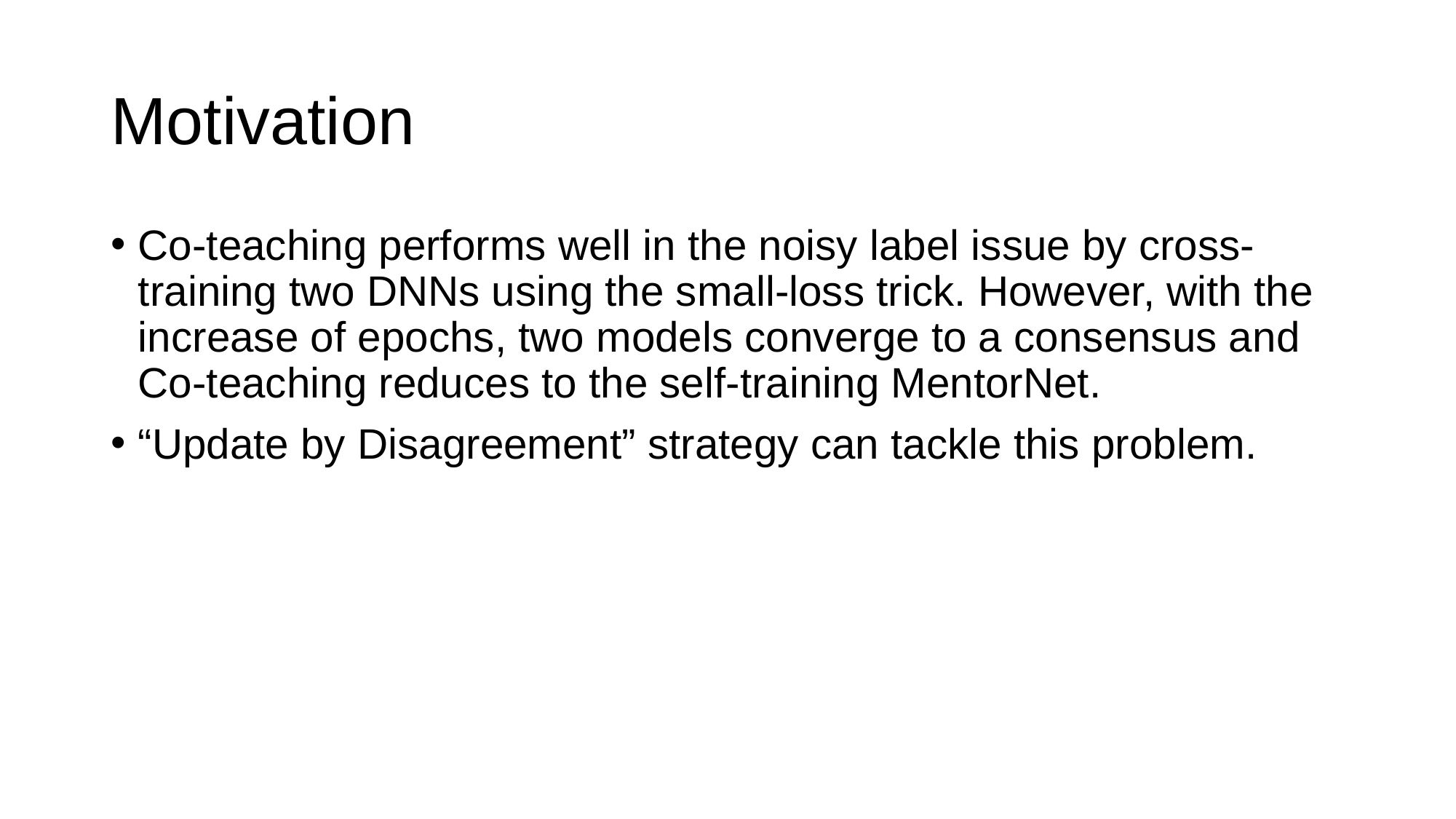

# Motivation
Co-teaching performs well in the noisy label issue by cross-training two DNNs using the small-loss trick. However, with the increase of epochs, two models converge to a consensus and Co-teaching reduces to the self-training MentorNet.
“Update by Disagreement” strategy can tackle this problem.